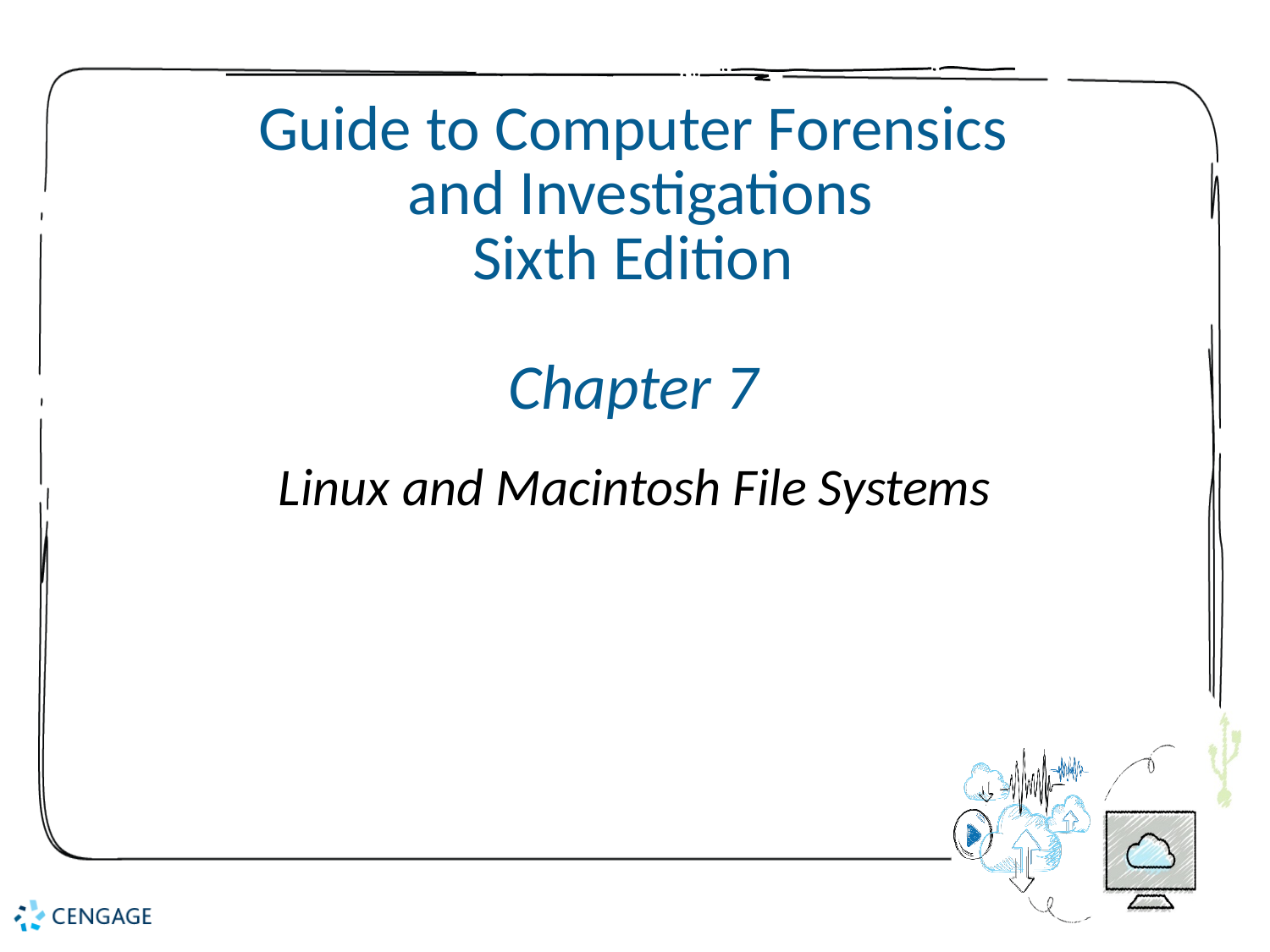

# Guide to Computer Forensics and Investigations Sixth Edition Chapter 7
Linux and Macintosh File Systems